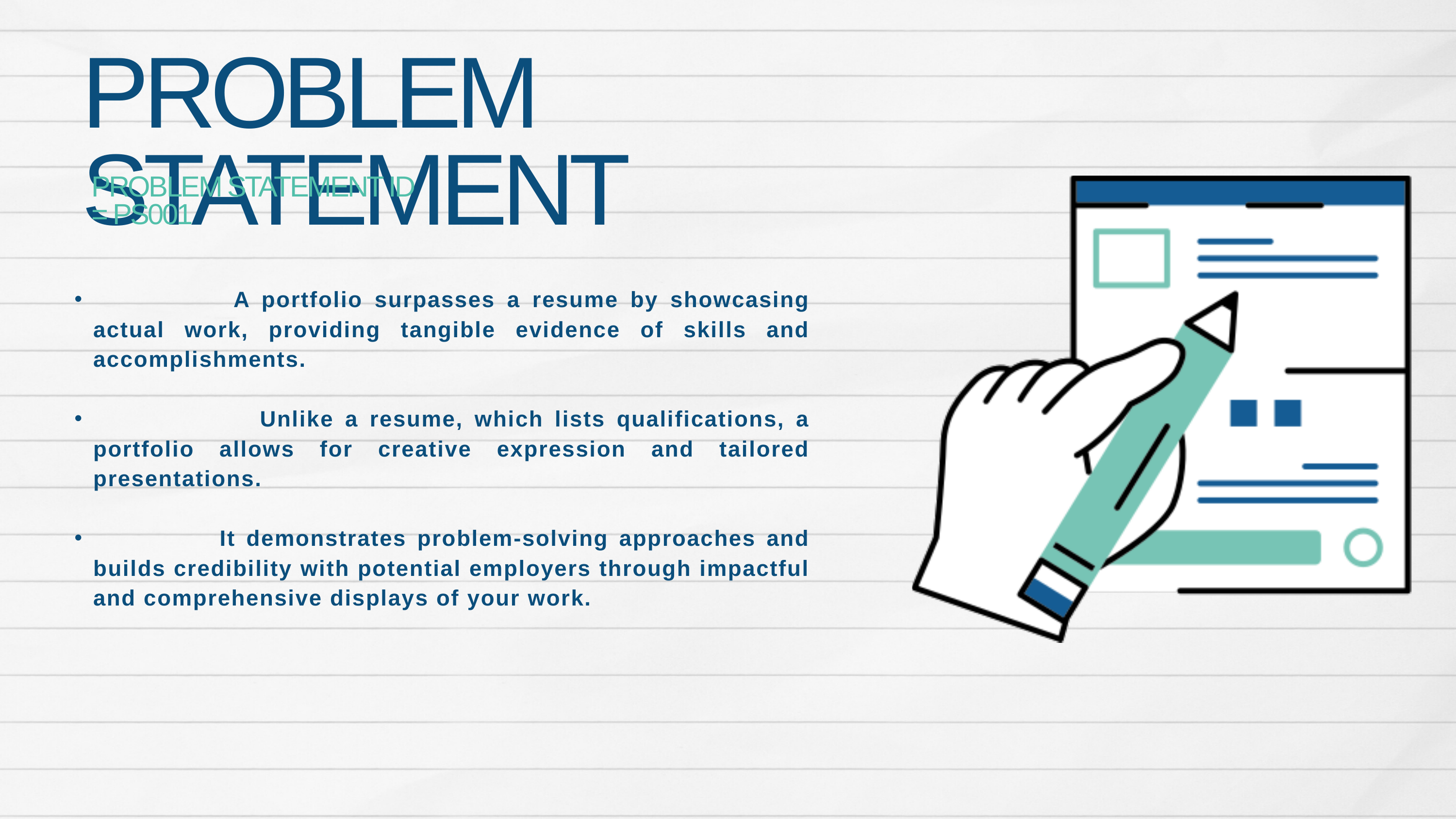

PROBLEM STATEMENT
PROBLEM STATEMENT ID = PS001

            A portfolio surpasses a resume by showcasing actual work, providing tangible evidence of skills and accomplishments.

               Unlike a resume, which lists qualifications, a portfolio allows for creative expression and tailored presentations.

            It demonstrates problem-solving approaches and builds credibility with potential employers through impactful and comprehensive displays of your work.